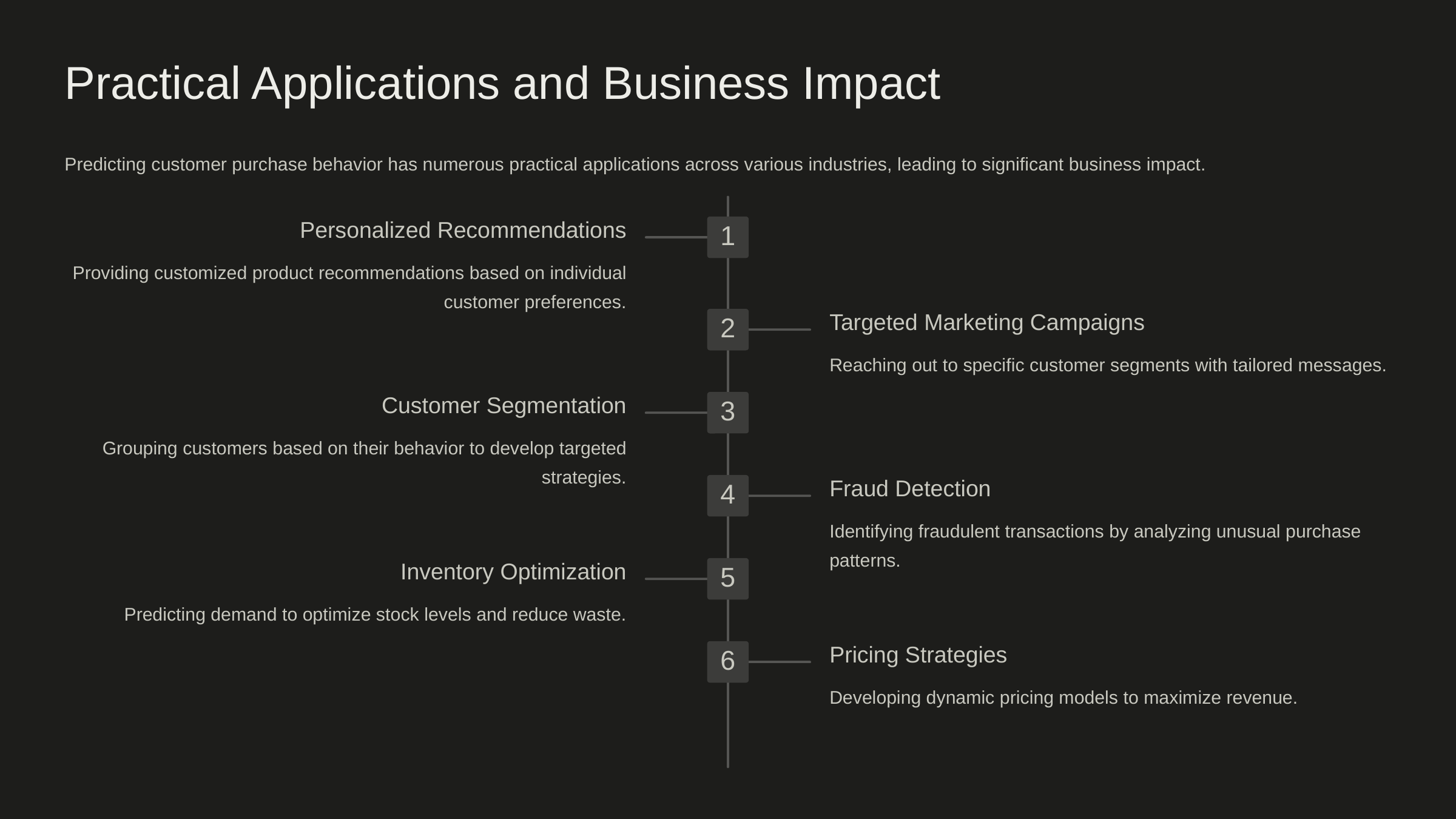

Practical Applications and Business Impact
Predicting customer purchase behavior has numerous practical applications across various industries, leading to significant business impact.

Personalized Recommendations

1

Providing customized product recommendations based on individual customer preferences.
Targeted Marketing Campaigns

2

Reaching out to specific customer segments with tailored messages.
Customer Segmentation

3

Grouping customers based on their behavior to develop targeted strategies.
Fraud Detection

4

Identifying fraudulent transactions by analyzing unusual purchase patterns.
Inventory Optimization

5

Predicting demand to optimize stock levels and reduce waste.
Pricing Strategies

6

Developing dynamic pricing models to maximize revenue.